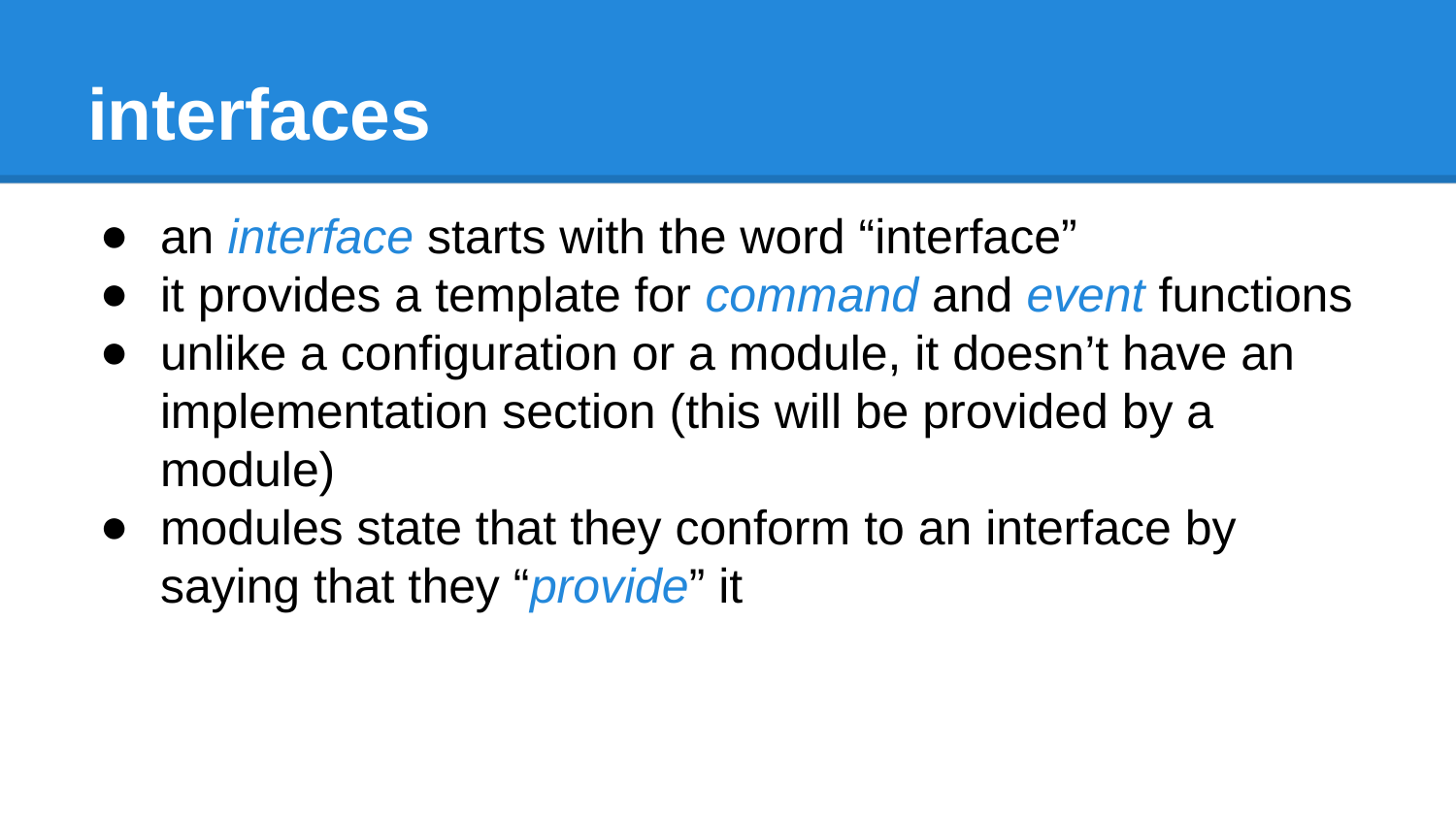

# interfaces
an interface starts with the word “interface”
it provides a template for command and event functions
unlike a configuration or a module, it doesn’t have an implementation section (this will be provided by a module)
modules state that they conform to an interface by saying that they “provide” it